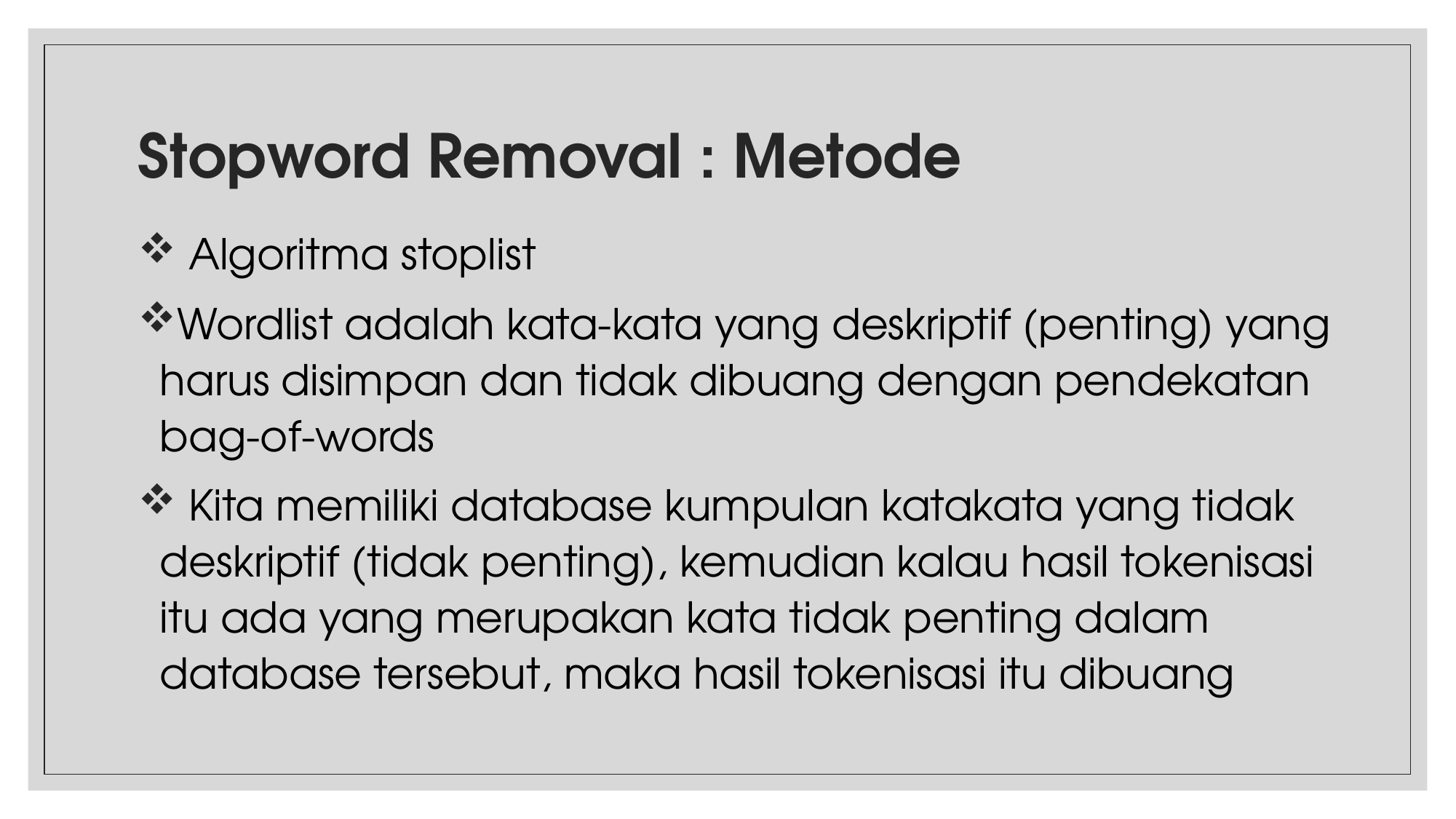

# Stopword Removal : Metode
 Algoritma stoplist
Wordlist adalah kata-kata yang deskriptif (penting) yang harus disimpan dan tidak dibuang dengan pendekatan bag-of-words
 Kita memiliki database kumpulan katakata yang tidak deskriptif (tidak penting), kemudian kalau hasil tokenisasi itu ada yang merupakan kata tidak penting dalam database tersebut, maka hasil tokenisasi itu dibuang